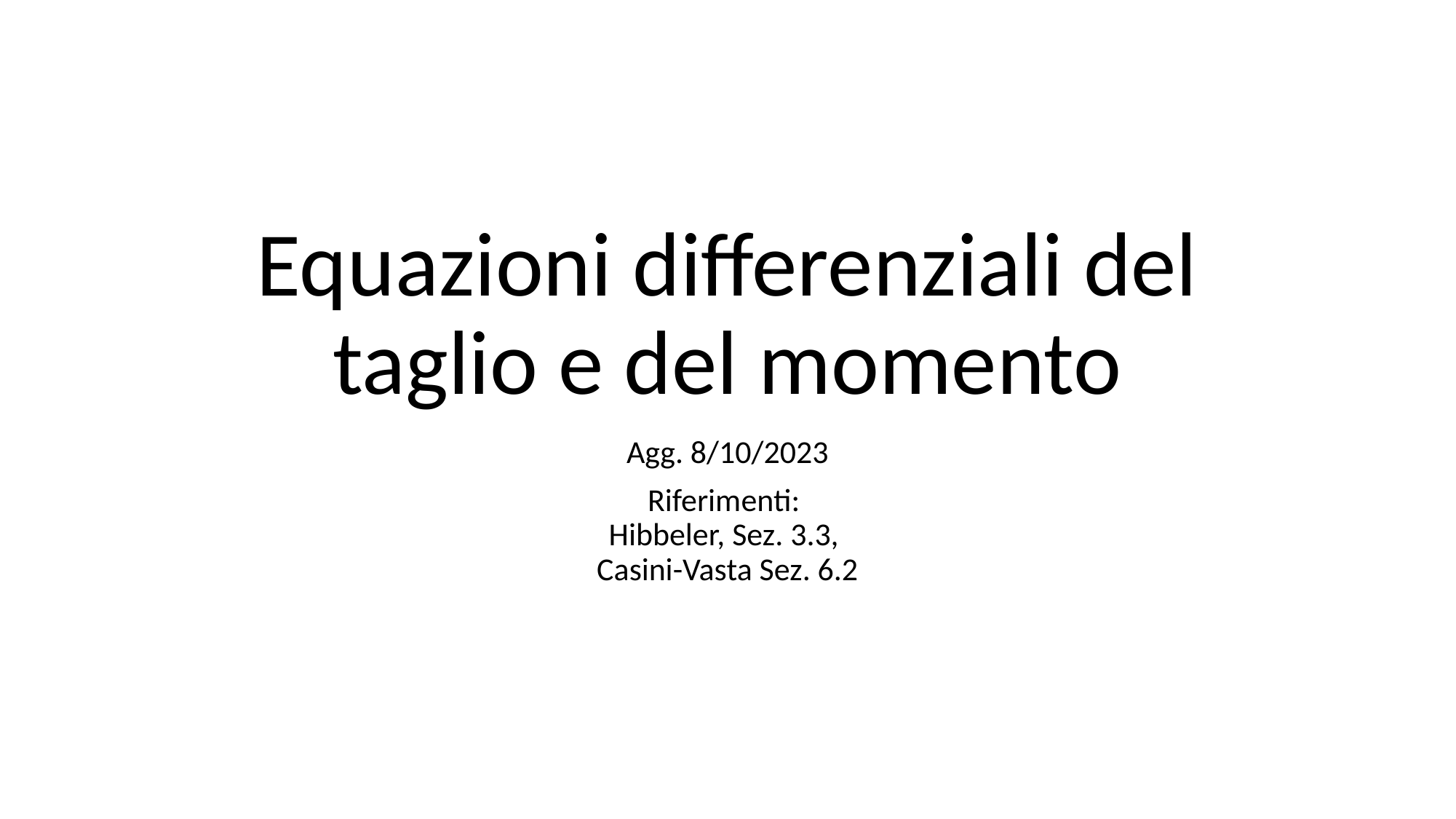

# Equazioni differenziali del taglio e del momento
Agg. 8/10/2023
Riferimenti:
Hibbeler, Sez. 3.3,
Casini-Vasta Sez. 6.2